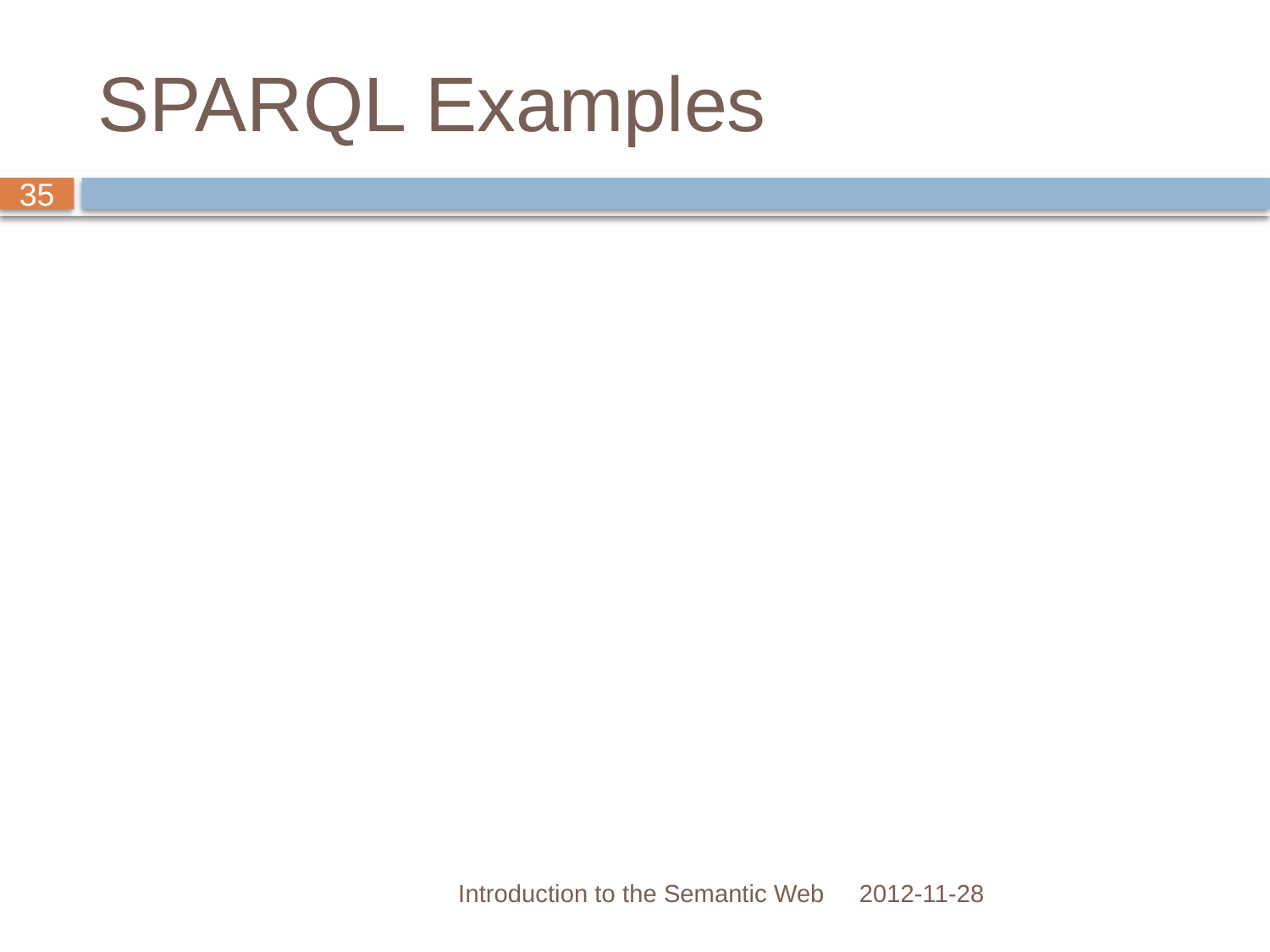

# SPARQL Examples
35

Introduction to the Semantic Web
2012-11-28